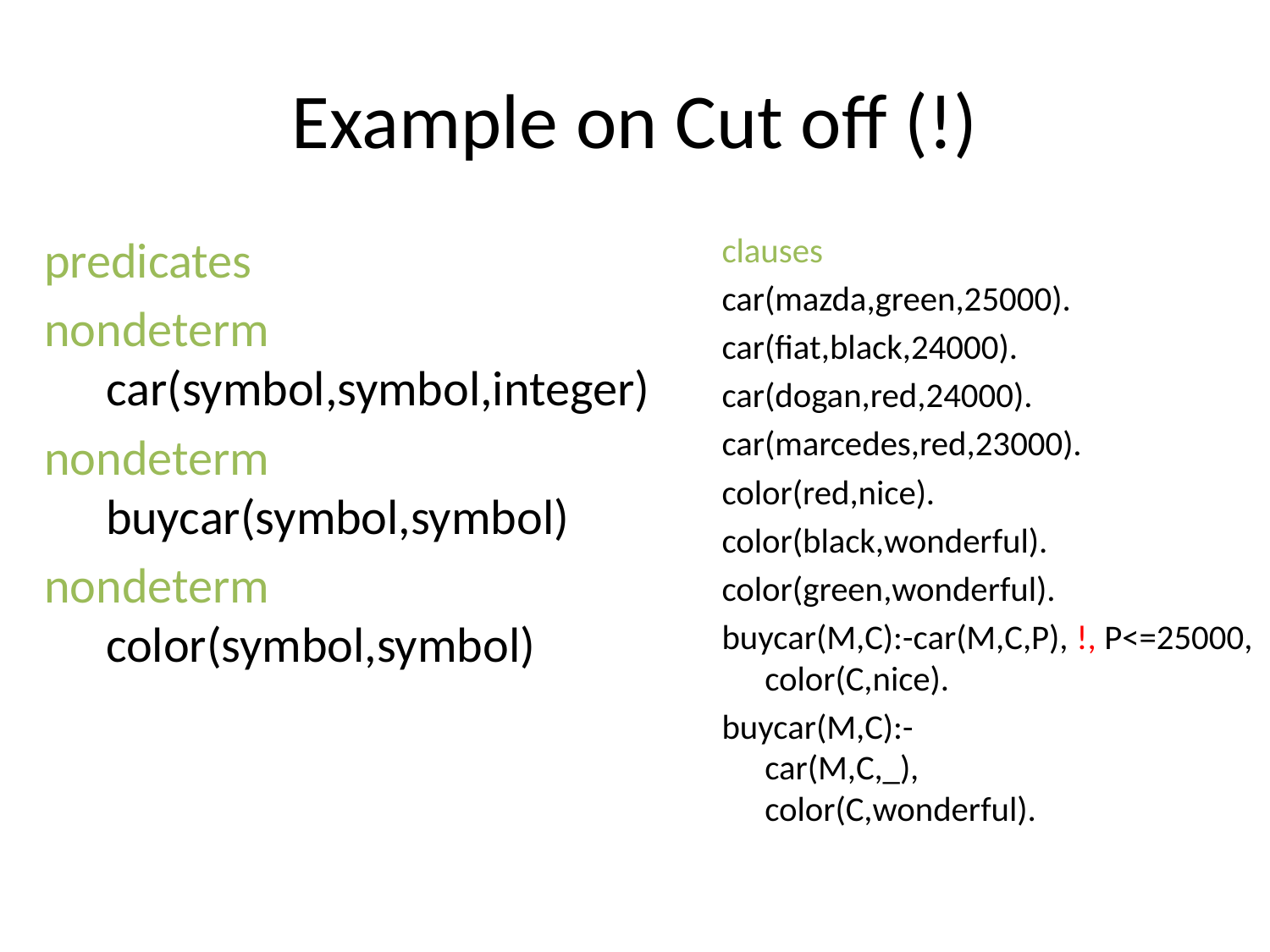

# Example on Cut off (!)
predicates
nondeterm car(symbol,symbol,integer)
nondeterm buycar(symbol,symbol)
nondeterm color(symbol,symbol)
clauses
car(mazda,green,25000).
car(fiat,black,24000).
car(dogan,red,24000).
car(marcedes,red,23000).
color(red,nice).
color(black,wonderful).
color(green,wonderful).
buycar(M,C):-car(M,C,P), !, P<=25000,
color(C,nice).
buycar(M,C):-
car(M,C,_),
color(C,wonderful).